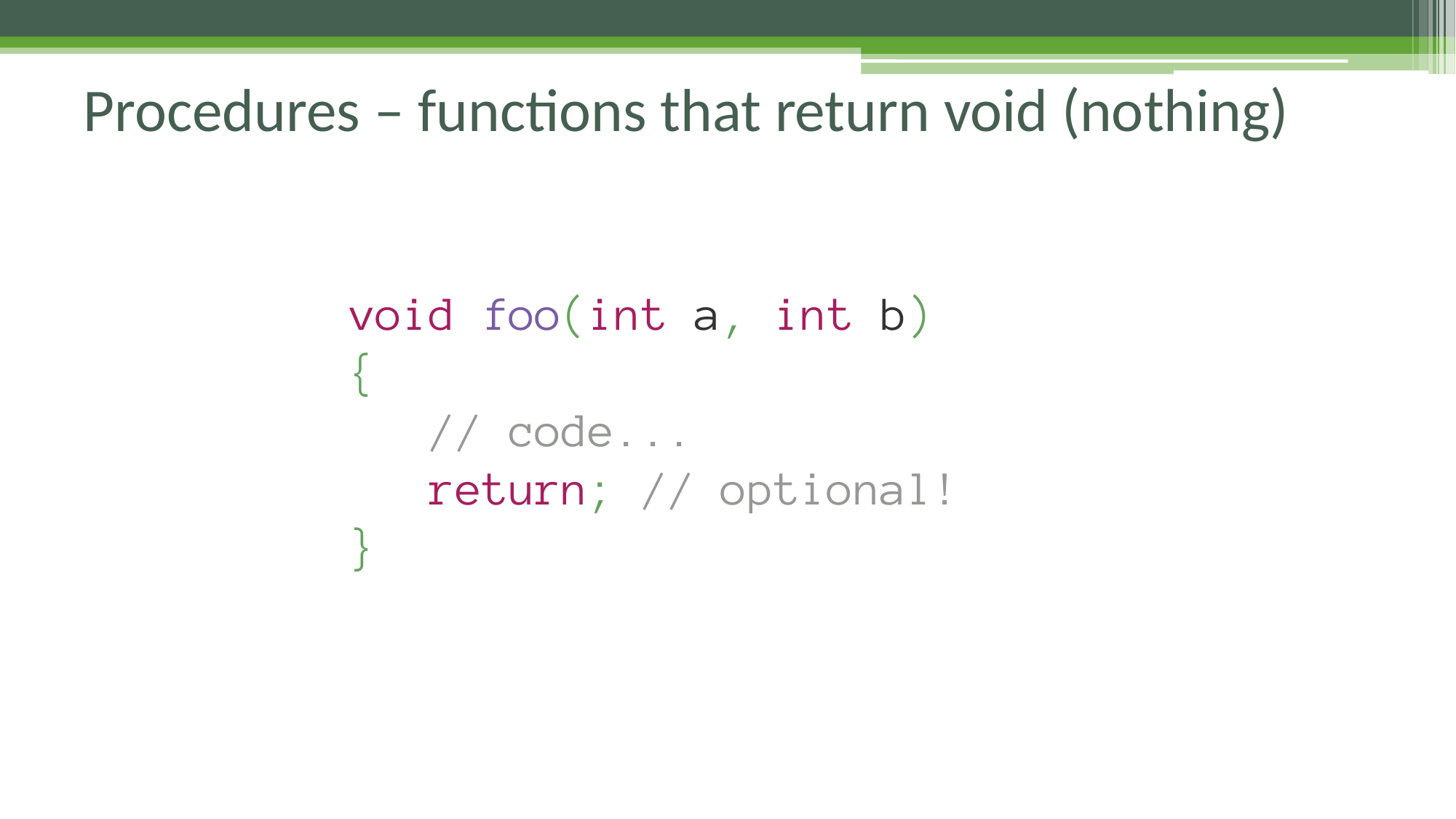

Procedures – functions that return void (nothing)
void foo(int a, int b)
{
   // code...
   return; // optional!
}